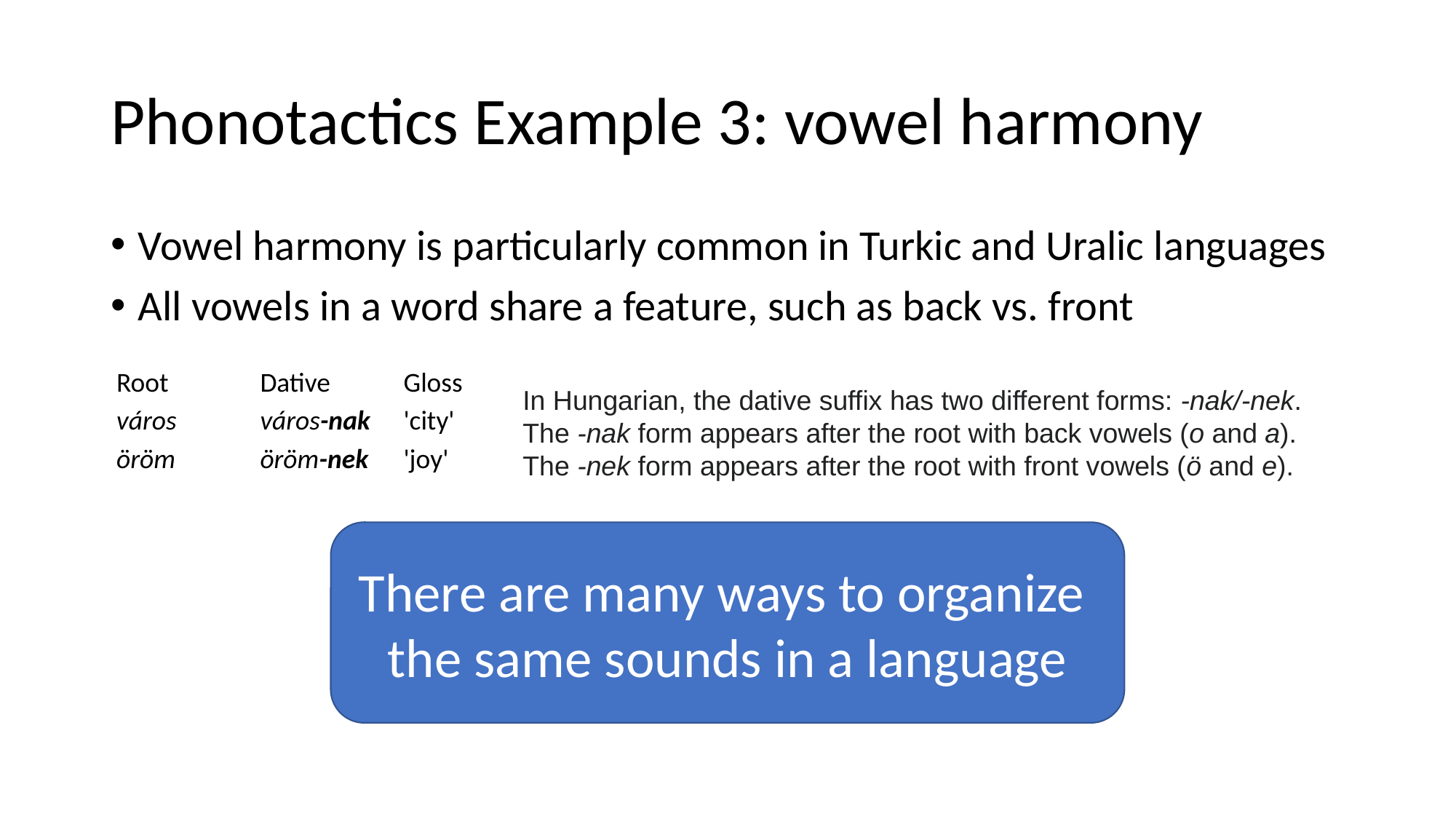

# Phonotactics Example 3: vowel harmony
Vowel harmony is particularly common in Turkic and Uralic languages
All vowels in a word share a feature, such as back vs. front

| Root | Dative | Gloss |
| --- | --- | --- |
| város | város-nak | 'city' |
| öröm | öröm-nek | 'joy' |
In Hungarian, the dative suffix has two different forms: -nak/-nek.
The -nak form appears after the root with back vowels (o and a).
The -nek form appears after the root with front vowels (ö and e).
There are many ways to organize
the same sounds in a language